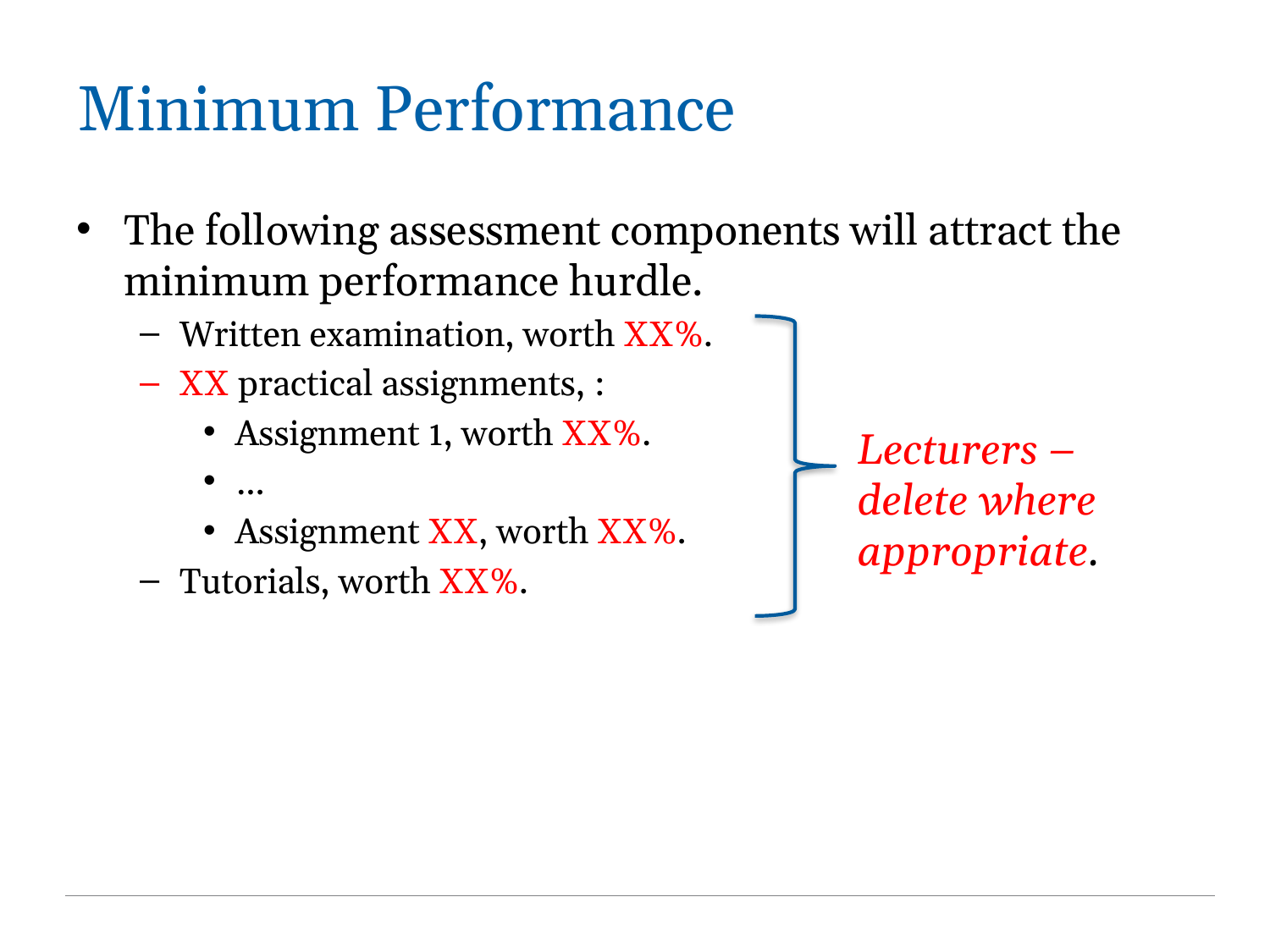

# Minimum Performance
The following assessment components will attract the minimum performance hurdle.
Written examination, worth XX%.
XX practical assignments, :
Assignment 1, worth XX%.
…
Assignment XX, worth XX%.
Tutorials, worth XX%.

Lecturers – delete where appropriate.